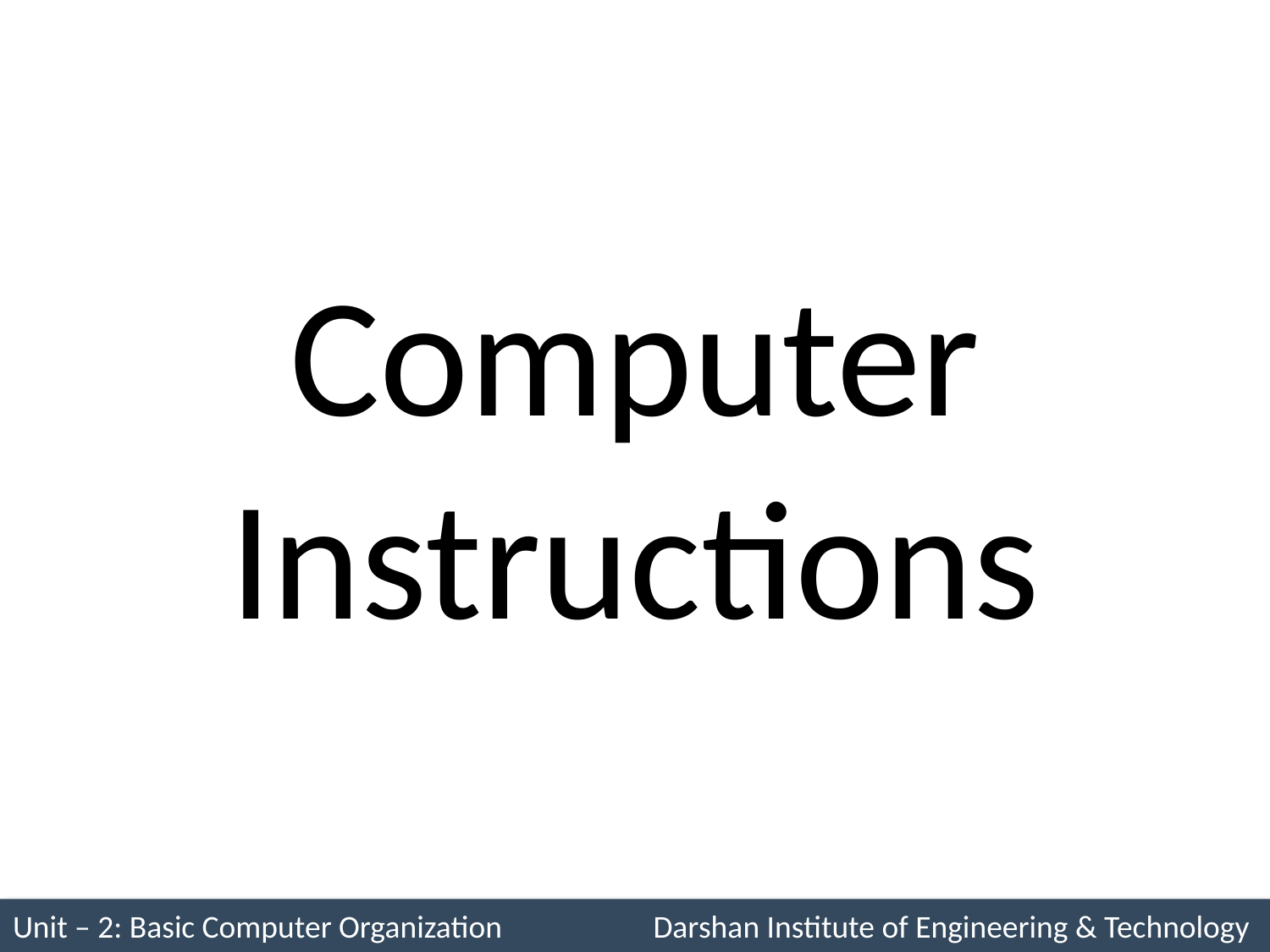

# Computer Instructions
Unit – 2: Basic Computer Organization                     Darshan Institute of Engineering & Technology